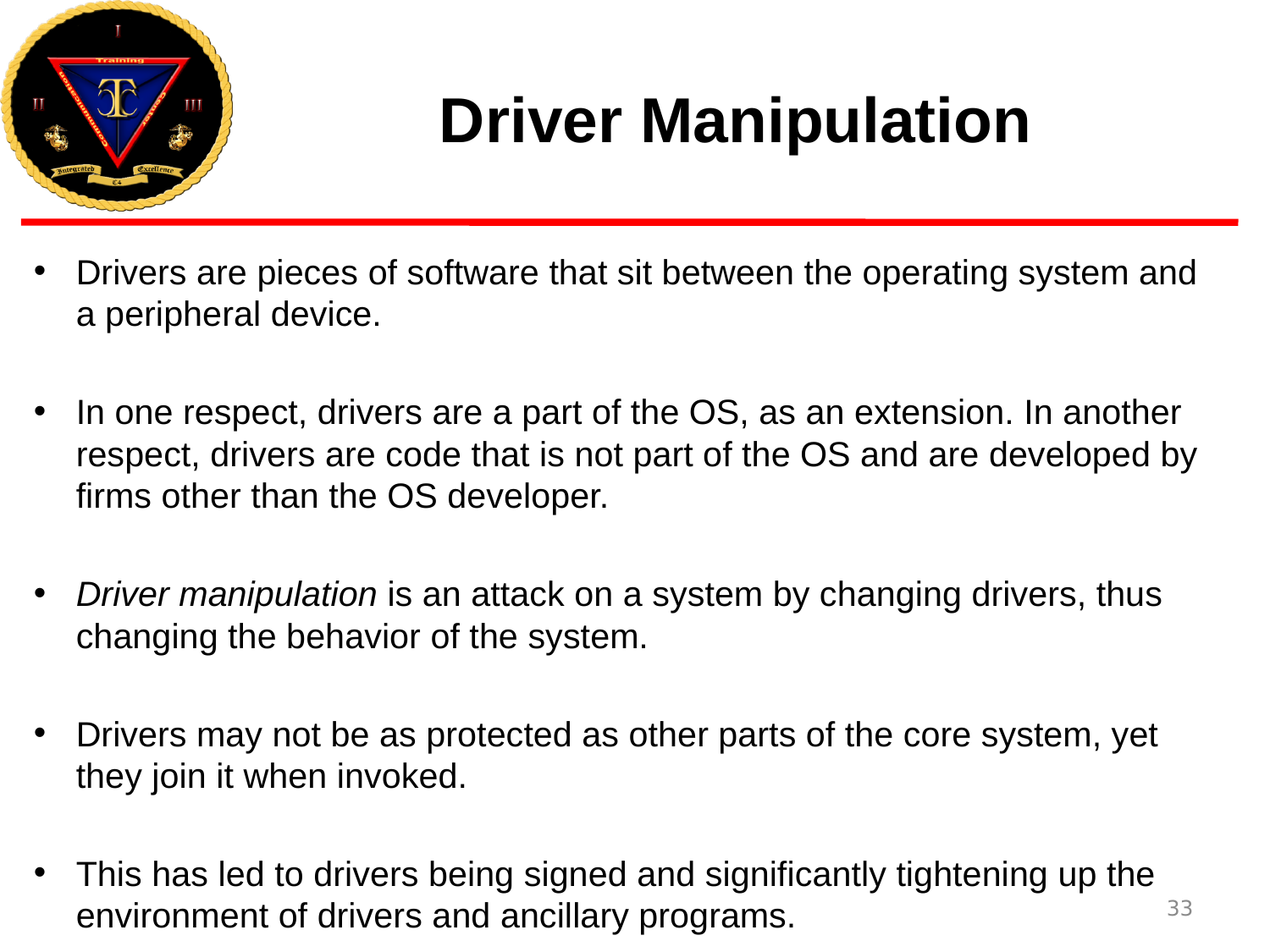

# Driver Manipulation
Drivers are pieces of software that sit between the operating system and a peripheral device.

In one respect, drivers are a part of the OS, as an extension. In another respect, drivers are code that is not part of the OS and are developed by firms other than the OS developer.

Driver manipulation is an attack on a system by changing drivers, thus changing the behavior of the system.

Drivers may not be as protected as other parts of the core system, yet they join it when invoked.

This has led to drivers being signed and significantly tightening up the environment of drivers and ancillary programs.
33